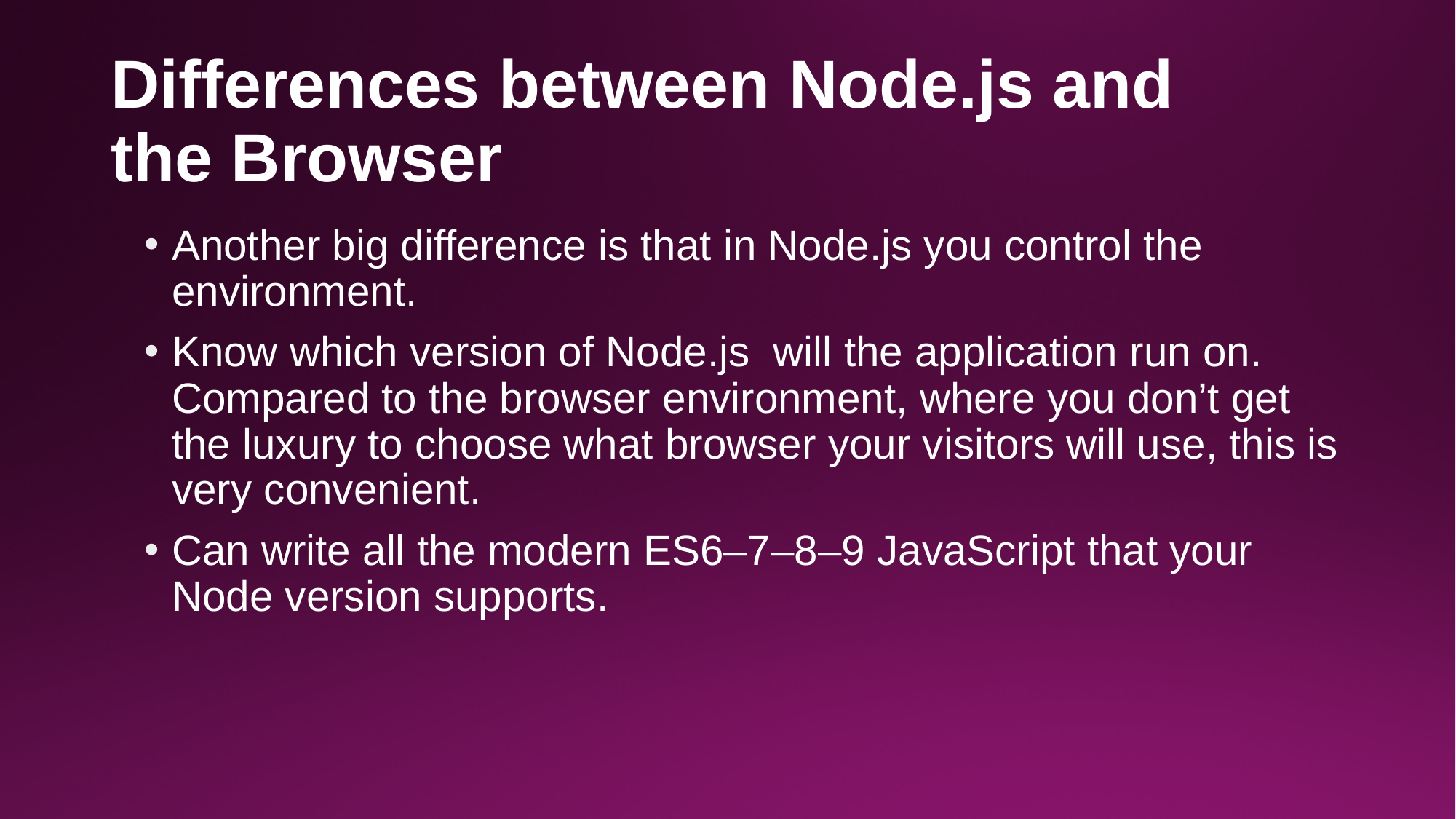

# Differences between Node.js and the Browser
Another big difference is that in Node.js you control the environment.
Know which version of Node.js  will the application run on. Compared to the browser environment, where you don’t get the luxury to choose what browser your visitors will use, this is very convenient.
Can write all the modern ES6–7–8–9 JavaScript that your Node version supports.